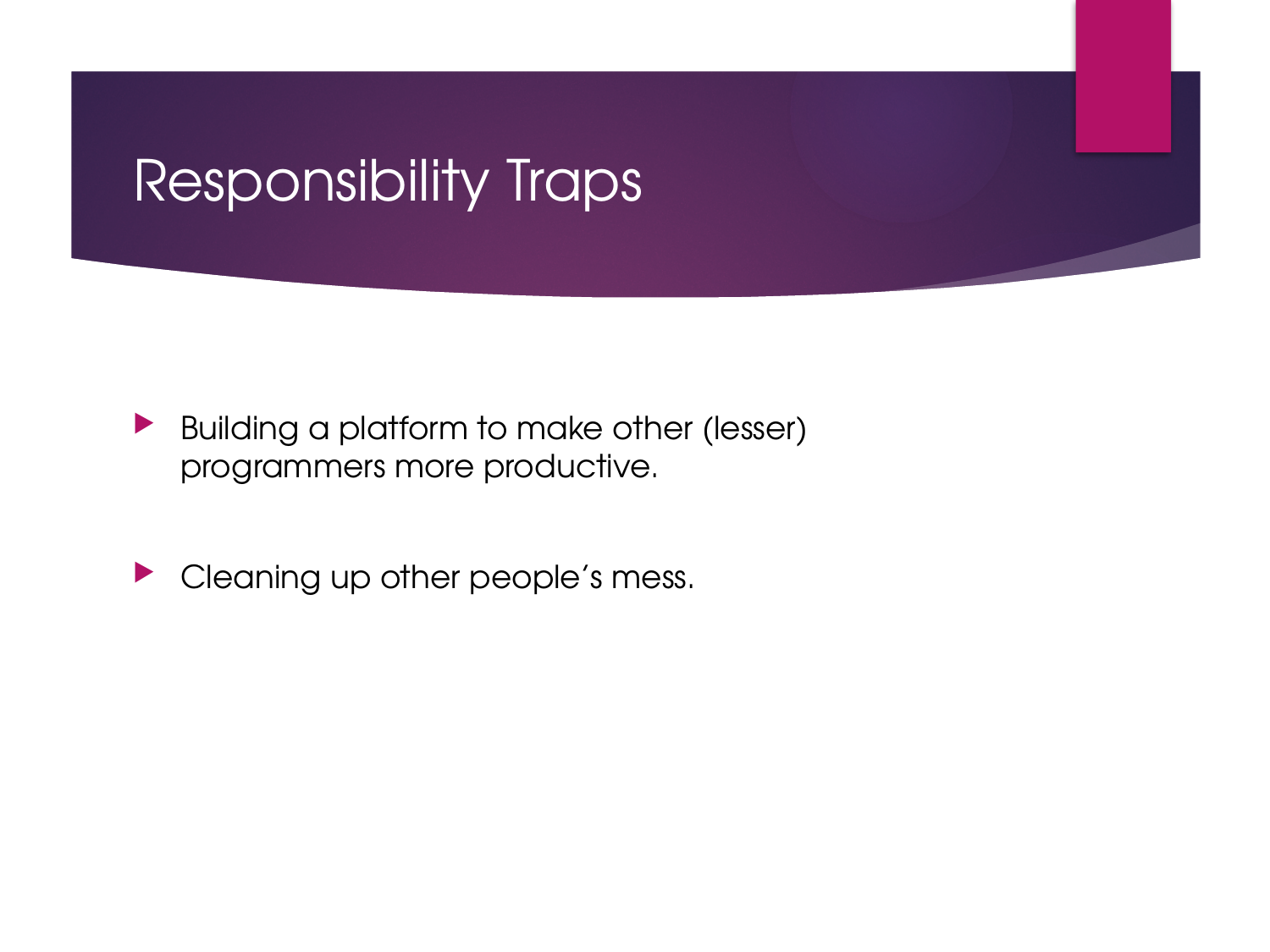

# Responsibility Traps

Building a platform to make other (lesser) programmers more productive.

Cleaning up other people’s mess.